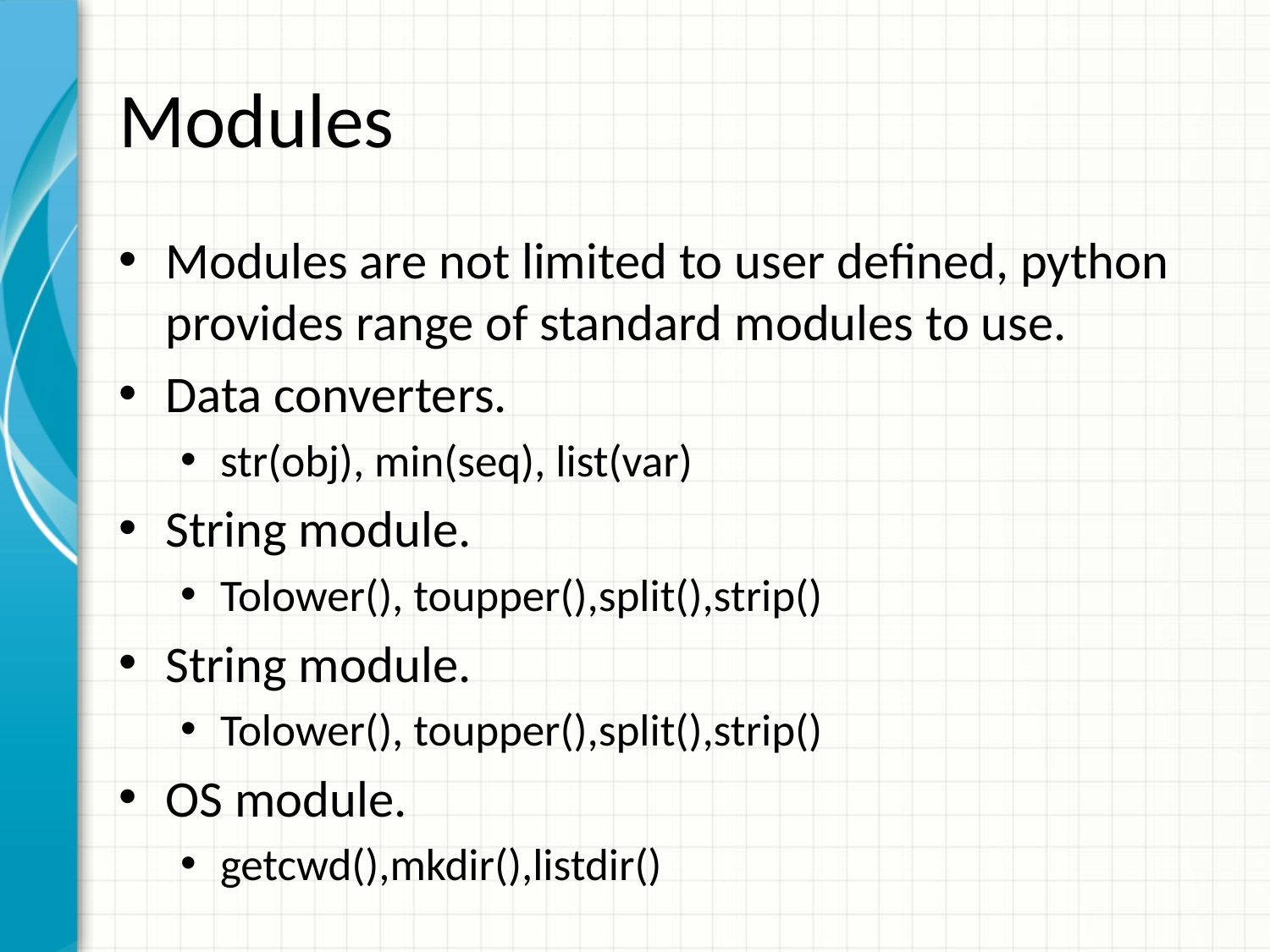

# Modules
Modules are not limited to user defined, python provides range of standard modules to use.
Data converters.
str(obj), min(seq), list(var)
String module.
Tolower(), toupper(),split(),strip()
String module.
Tolower(), toupper(),split(),strip()
OS module.
getcwd(),mkdir(),listdir()